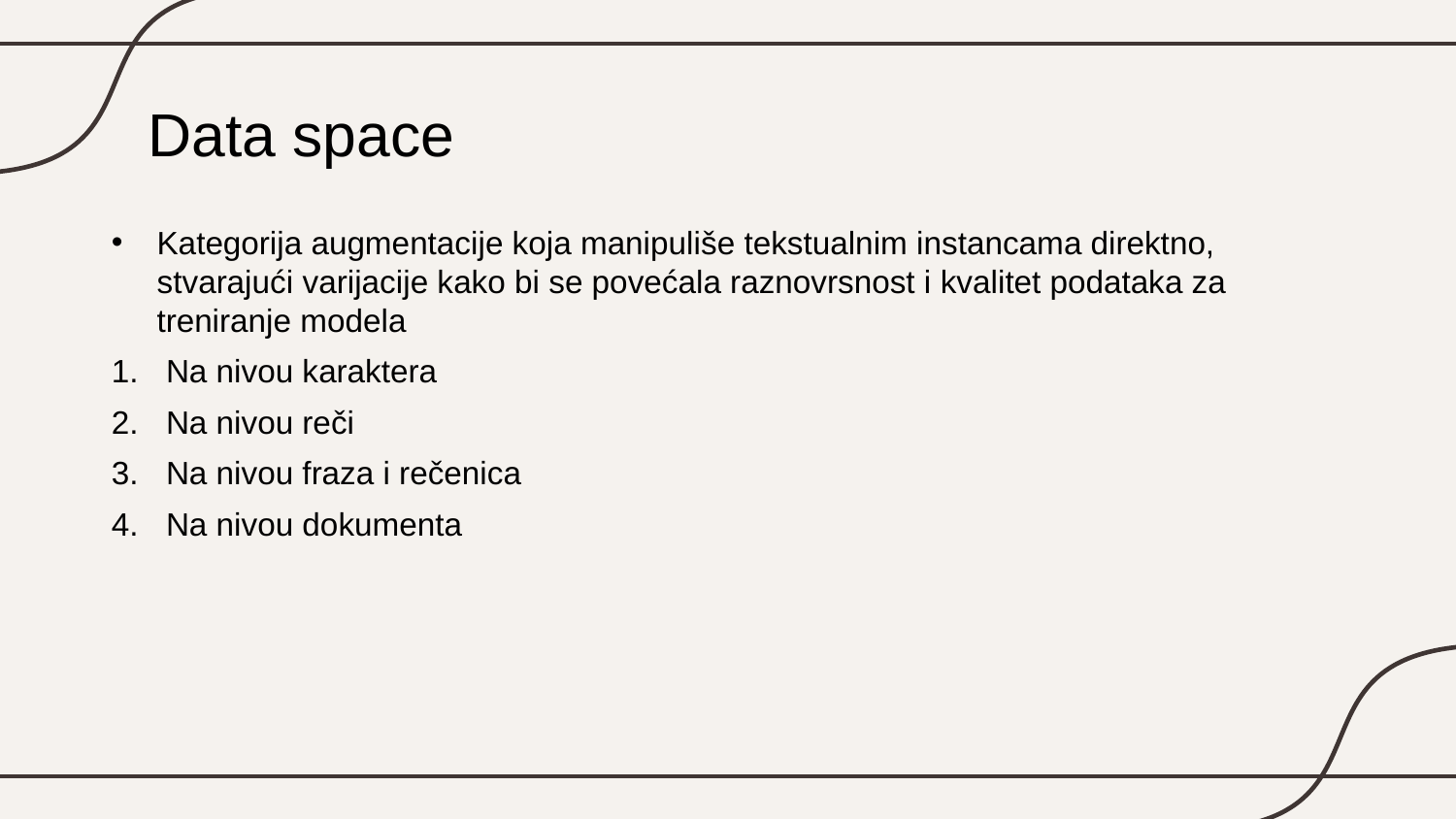

# Data space
Kategorija augmentacije koja manipuliše tekstualnim instancama direktno, stvarajući varijacije kako bi se povećala raznovrsnost i kvalitet podataka za treniranje modela
Na nivou karaktera
Na nivou reči
Na nivou fraza i rečenica
Na nivou dokumenta